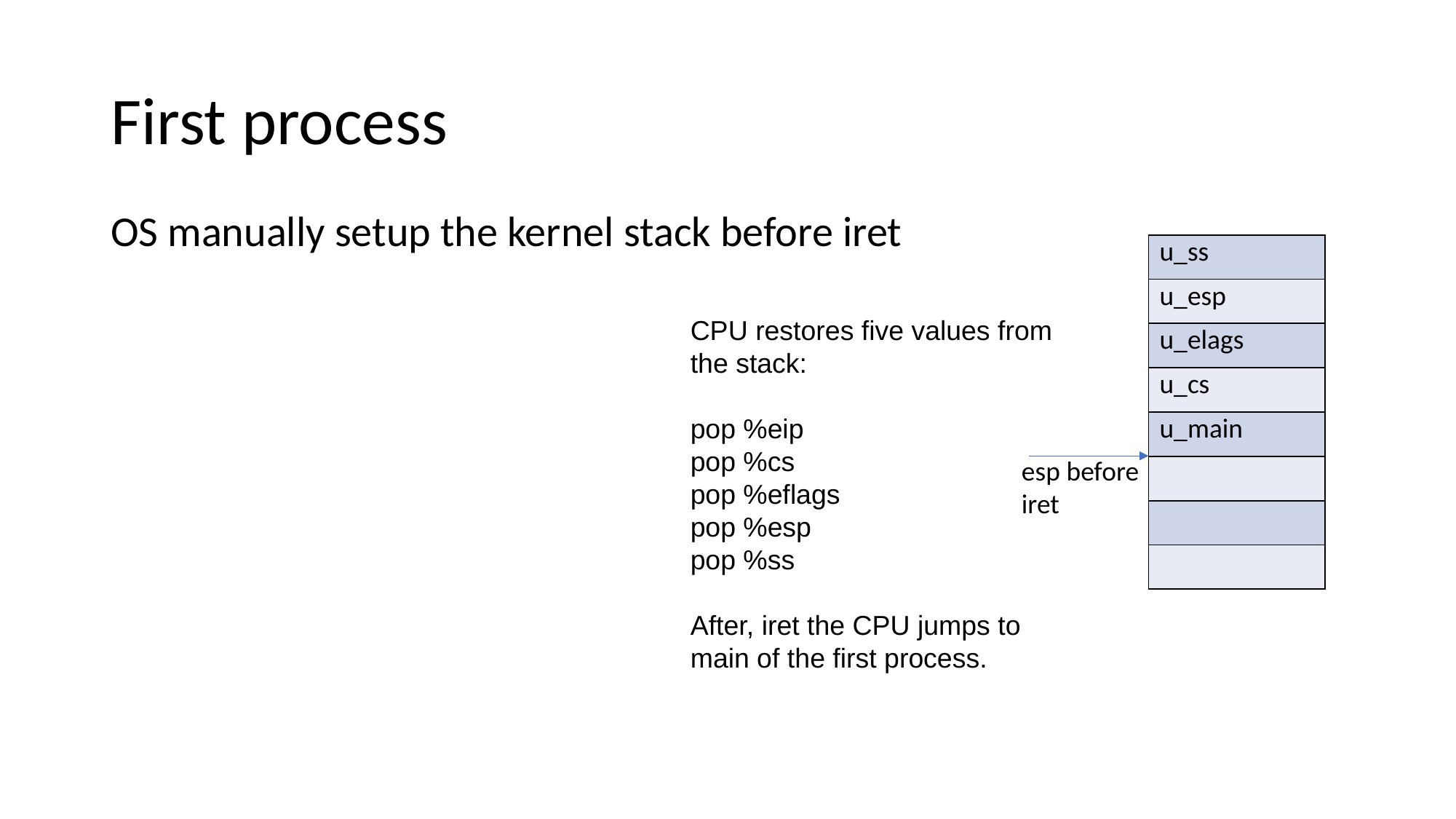

# First process
OS manually setup the kernel stack before iret
| u\_ss |
| --- |
| u\_esp |
| u\_elags |
| u\_cs |
| u\_main |
|  |
|  |
|  |
CPU restores five values from the stack:

pop %eip
pop %cs
pop %eflags
pop %esp
pop %ss

After, iret the CPU jumps to main of the first process.
esp before
iret